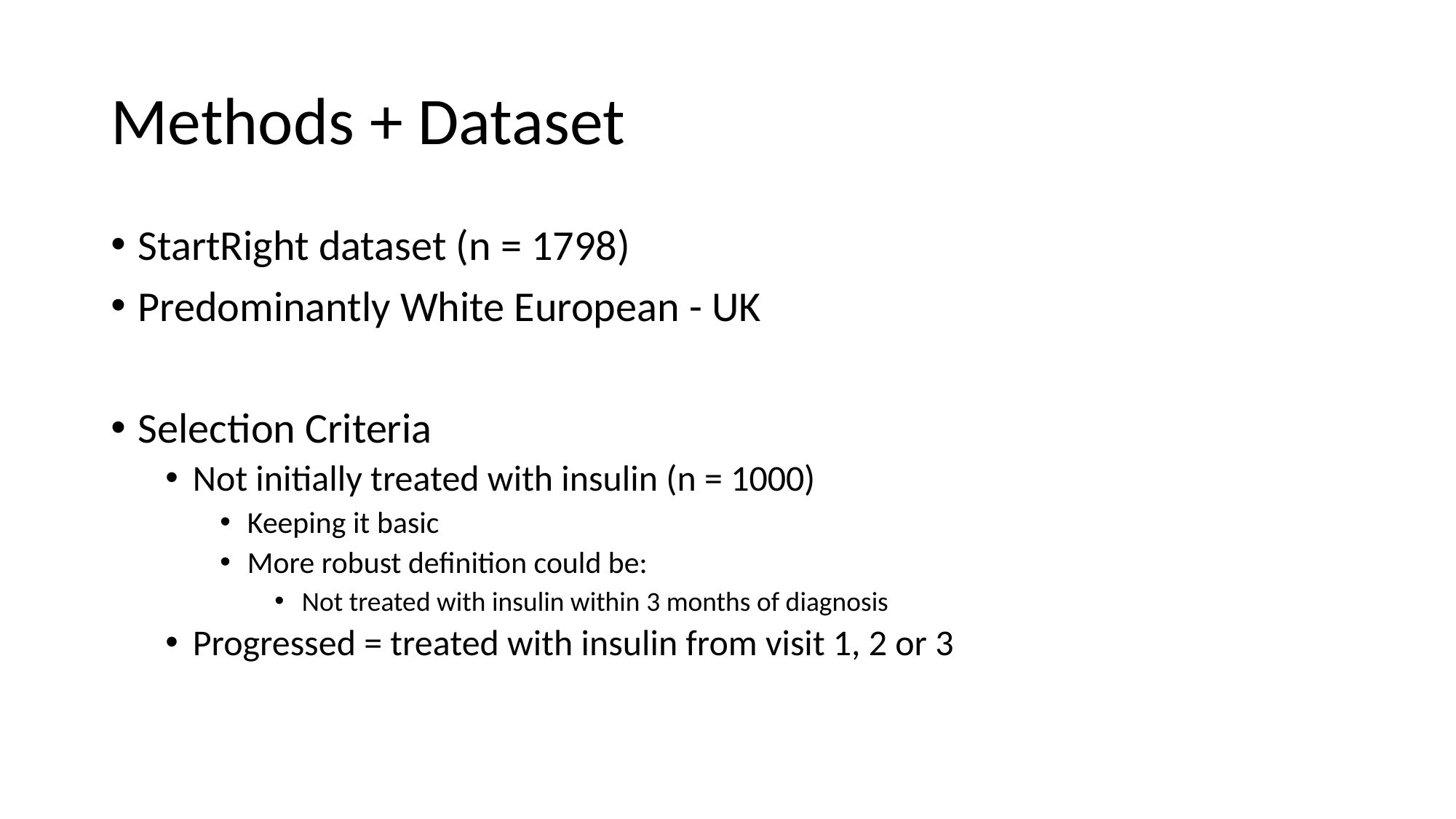

# Methods + Dataset
StartRight dataset (n = 1798)
Predominantly White European - UK

Selection Criteria
Not initially treated with insulin (n = 1000)
Keeping it basic
More robust definition could be:
Not treated with insulin within 3 months of diagnosis
Progressed = treated with insulin from visit 1, 2 or 3